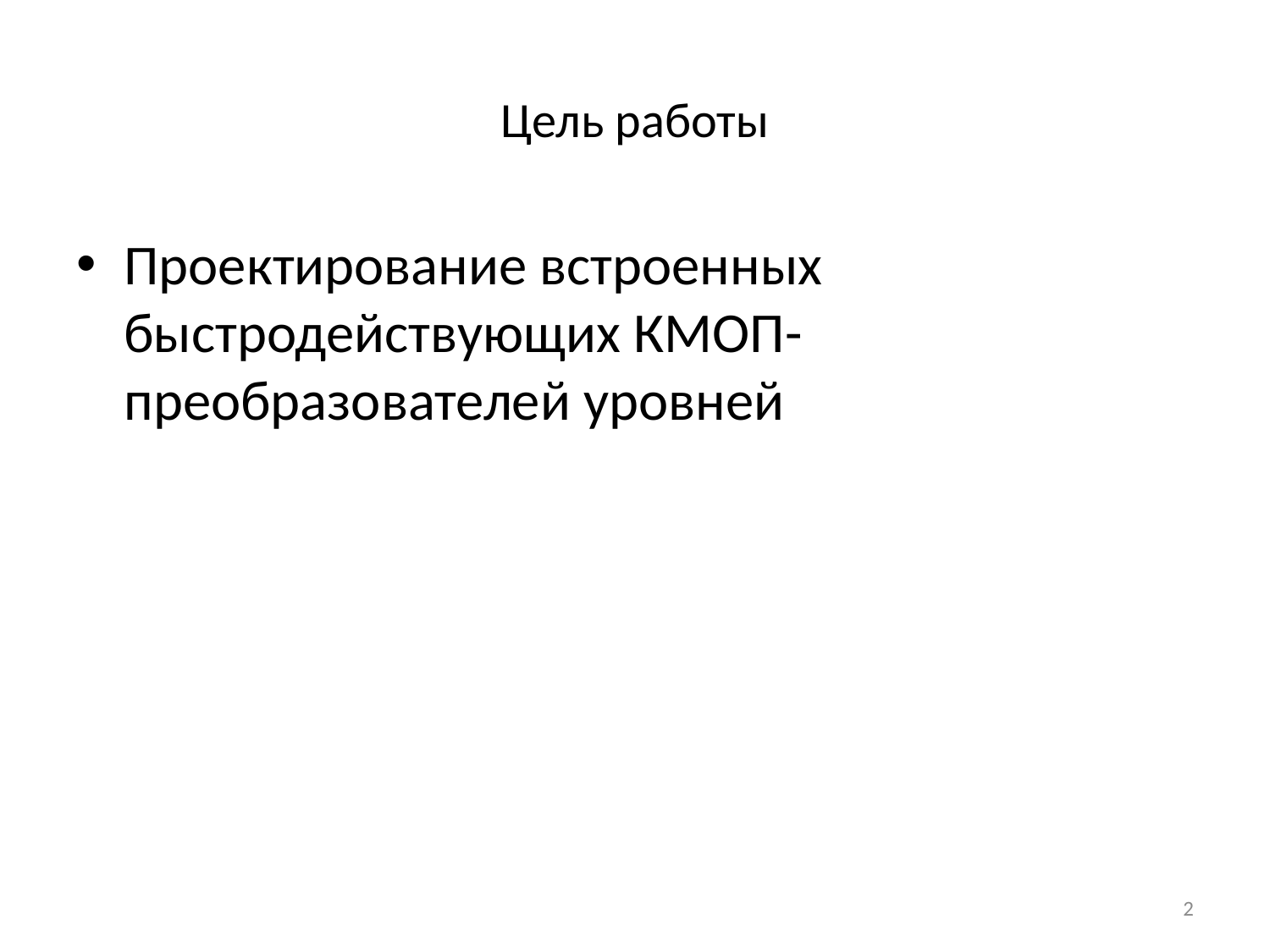

# Цель работы
Проектирование встроенных быстродействующих КМОП-преобразователей уровней

2